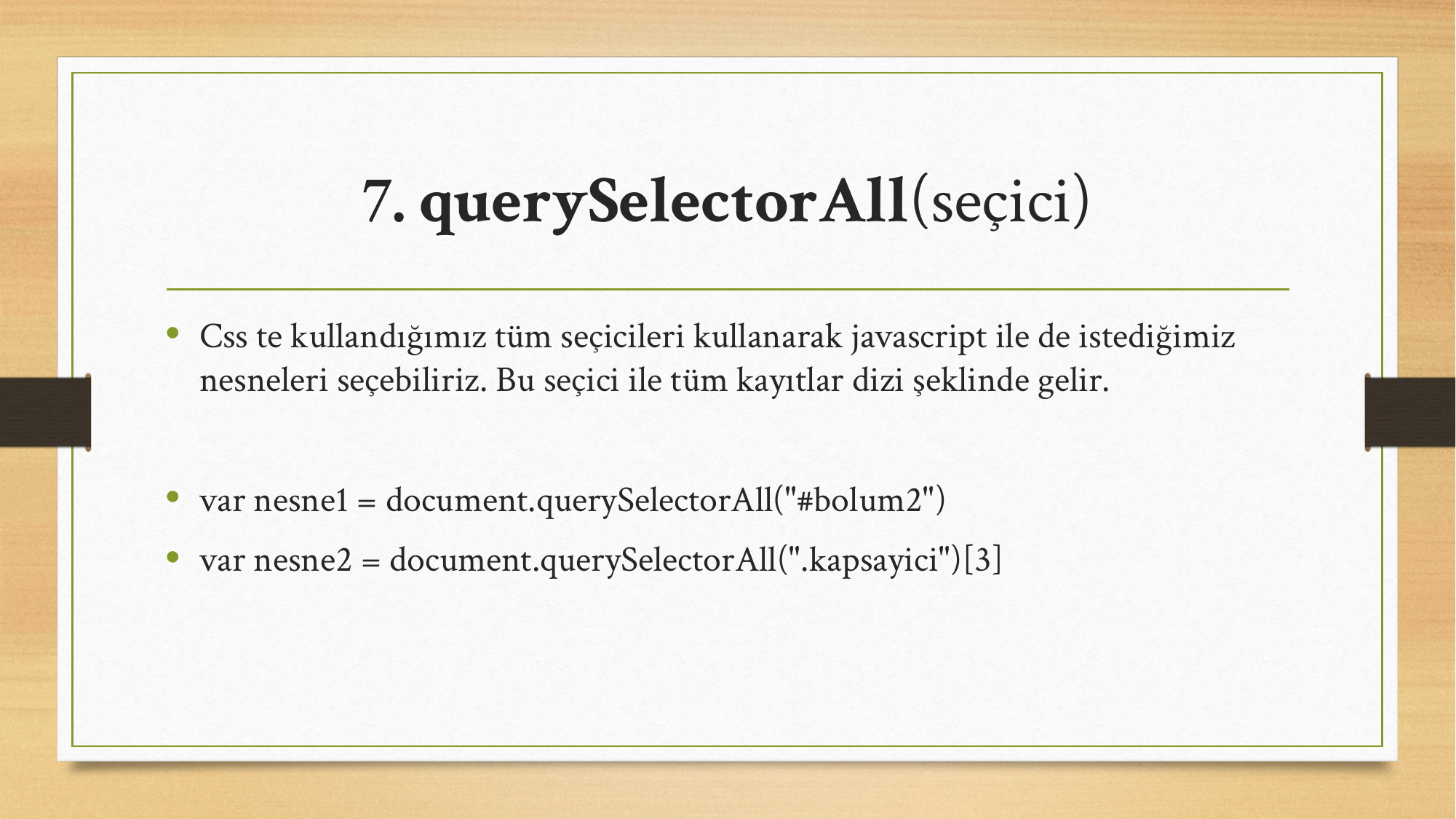

# 7. querySelectorAll(seçici)
Css te kullandığımız tüm seçicileri kullanarak javascript ile de istediğimiz nesneleri seçebiliriz. Bu seçici ile tüm kayıtlar dizi şeklinde gelir.

var nesne1 = document.querySelectorAll("#bolum2")
var nesne2 = document.querySelectorAll(".kapsayici")[3]